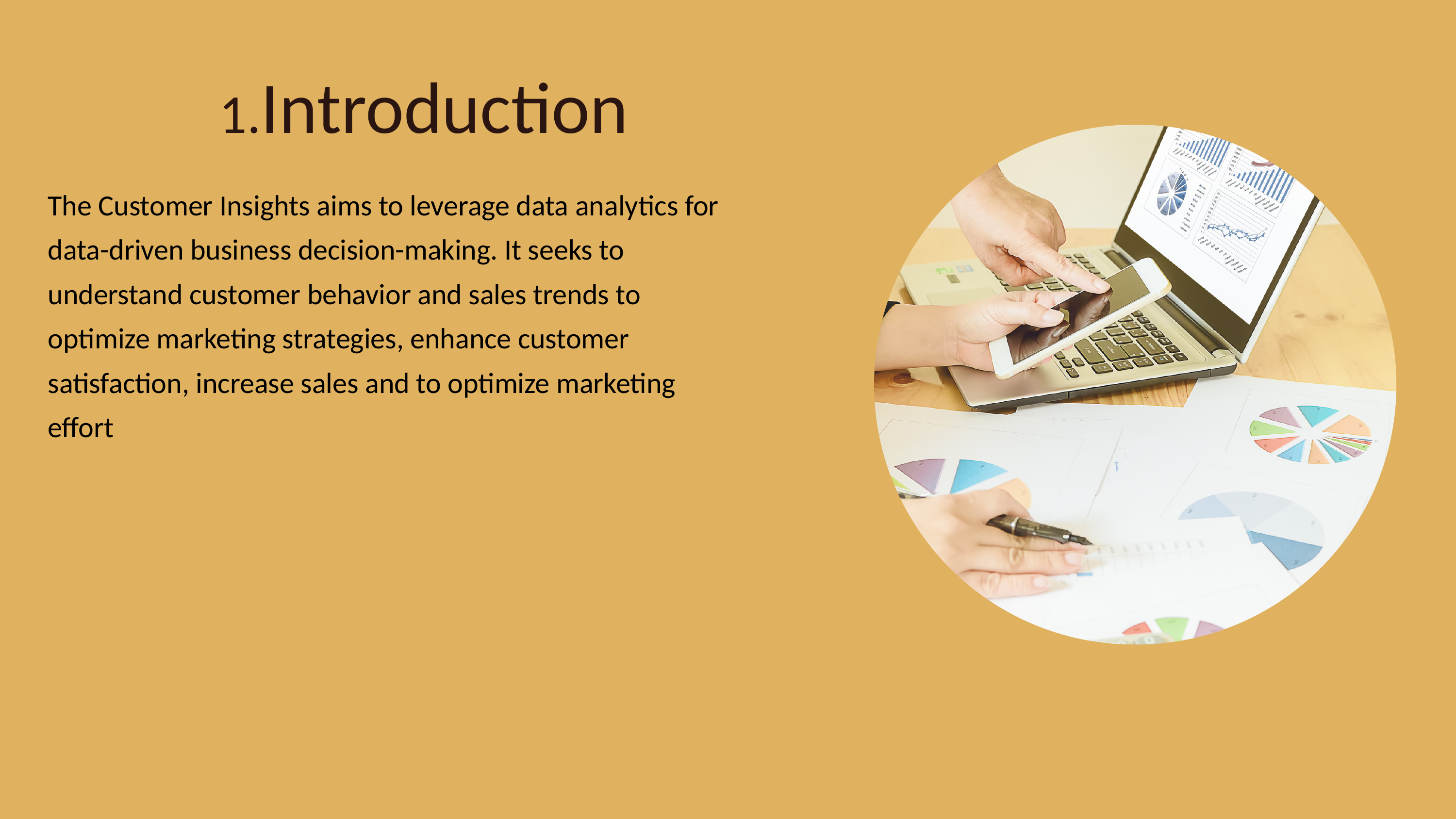

1.Introduction

The Customer Insights aims to leverage data analytics for data-driven business decision-making. It seeks to understand customer behavior and sales trends to optimize marketing strategies, enhance customer satisfaction, increase sales and to optimize marketing effort